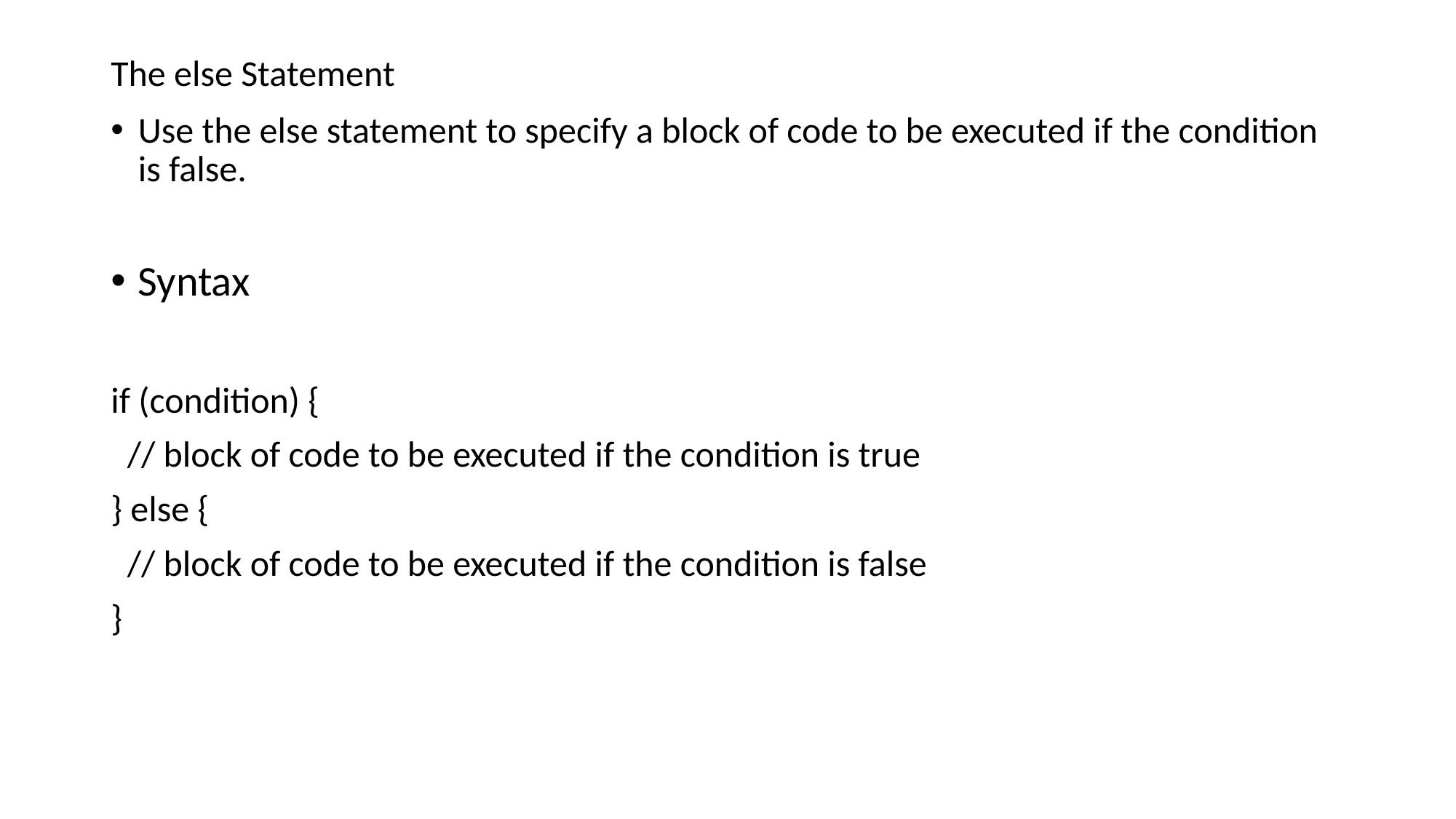

# The else Statement
Use the else statement to specify a block of code to be executed if the condition is false.

Syntax

if (condition) {
  // block of code to be executed if the condition is true
} else {
  // block of code to be executed if the condition is false
}